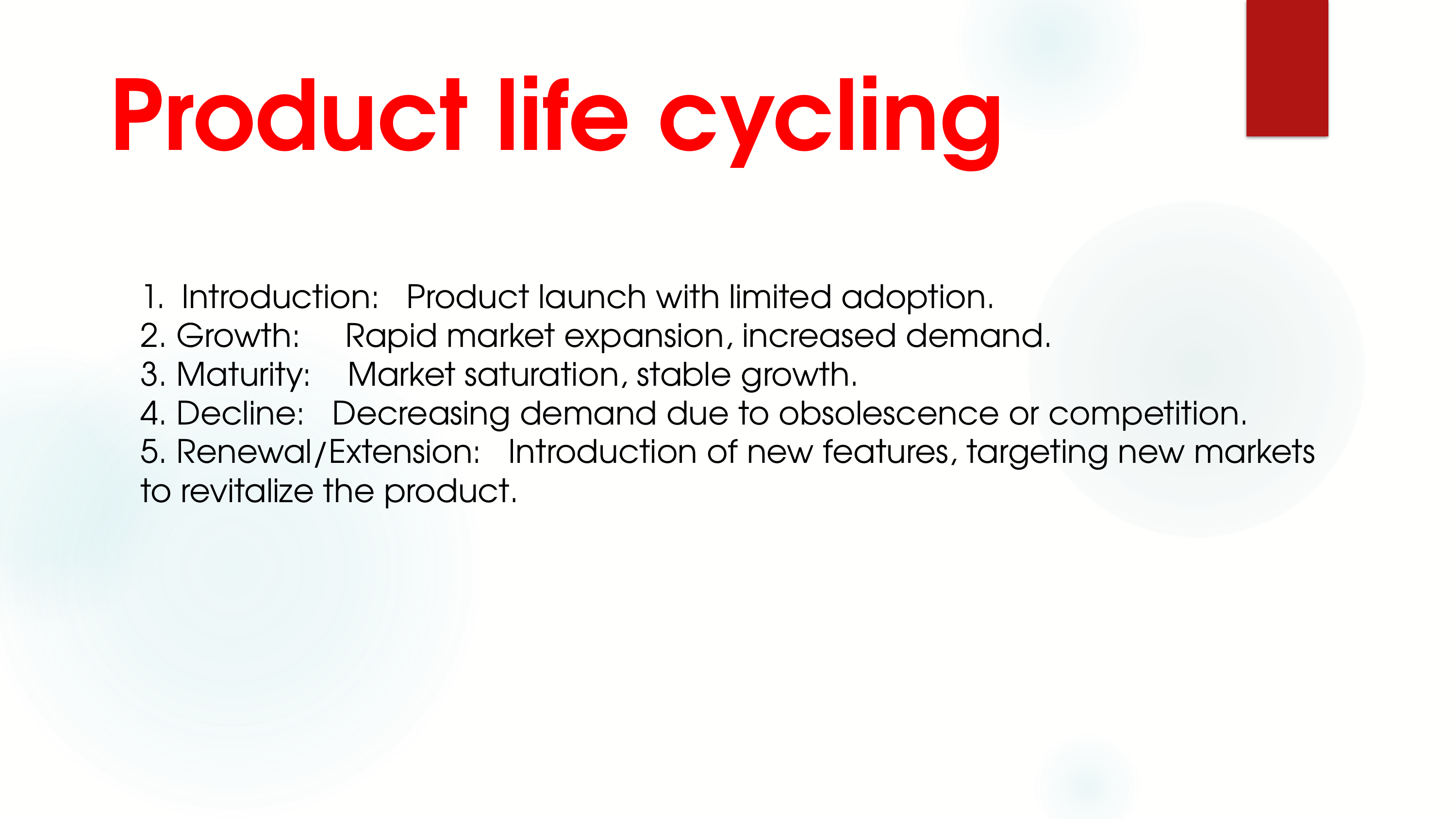

Product life cycling

Introduction:   Product launch with limited adoption.
2. Growth:     Rapid market expansion, increased demand.
3. Maturity:    Market saturation, stable growth.
4. Decline:   Decreasing demand due to obsolescence or competition.
5. Renewal/Extension:   Introduction of new features, targeting new markets to revitalize the product.